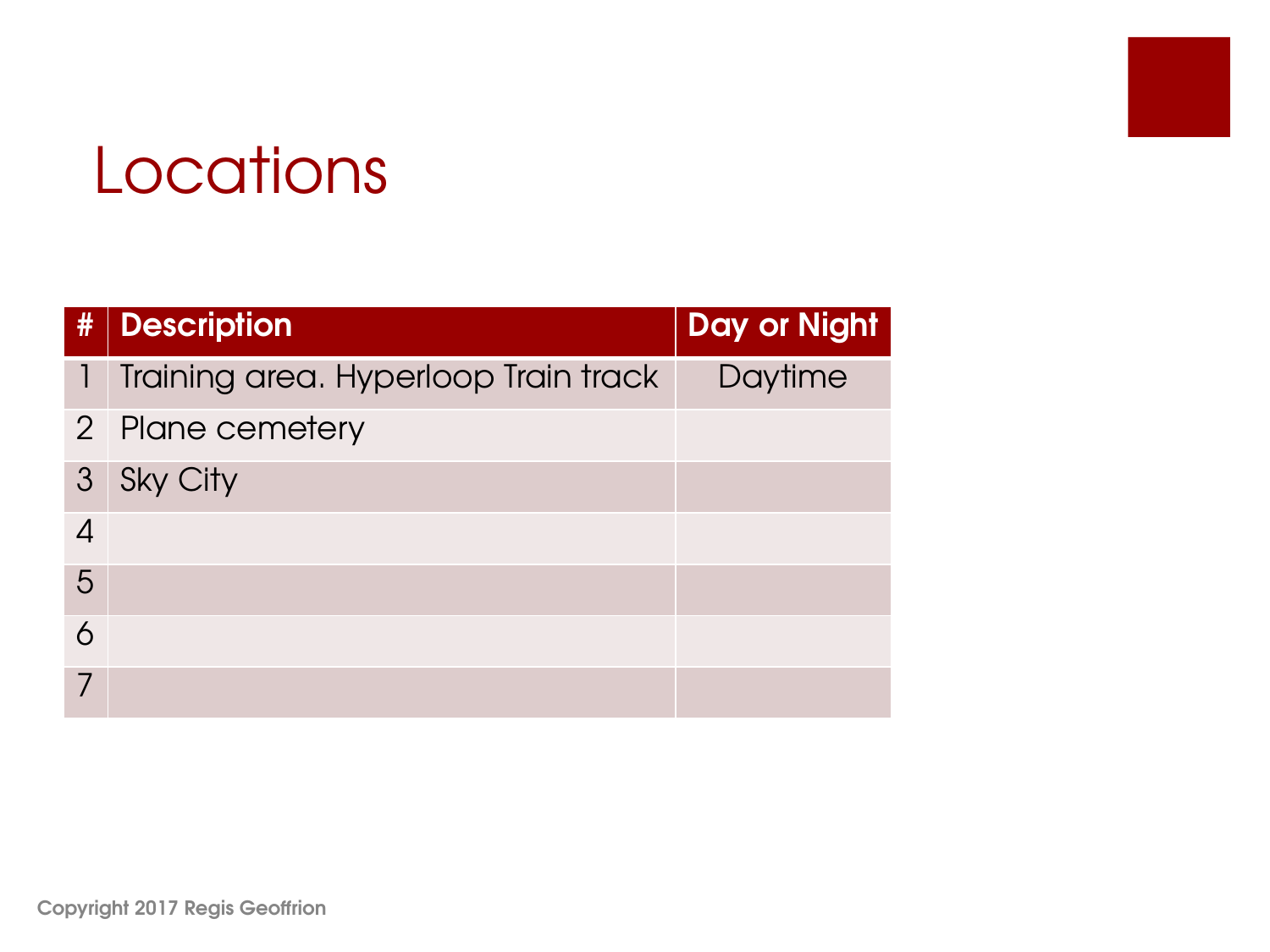

# Locations
| # | Description | Day or Night |
| --- | --- | --- |
| 1 | Training area. Hyperloop Train track | Daytime |
| 2 | Plane cemetery |  |
| 3 | Sky City |  |
| 4 |  |  |
| 5 |  |  |
| 6 |  |  |
| 7 |  |  |
Copyright 2017 Regis Geoffrion